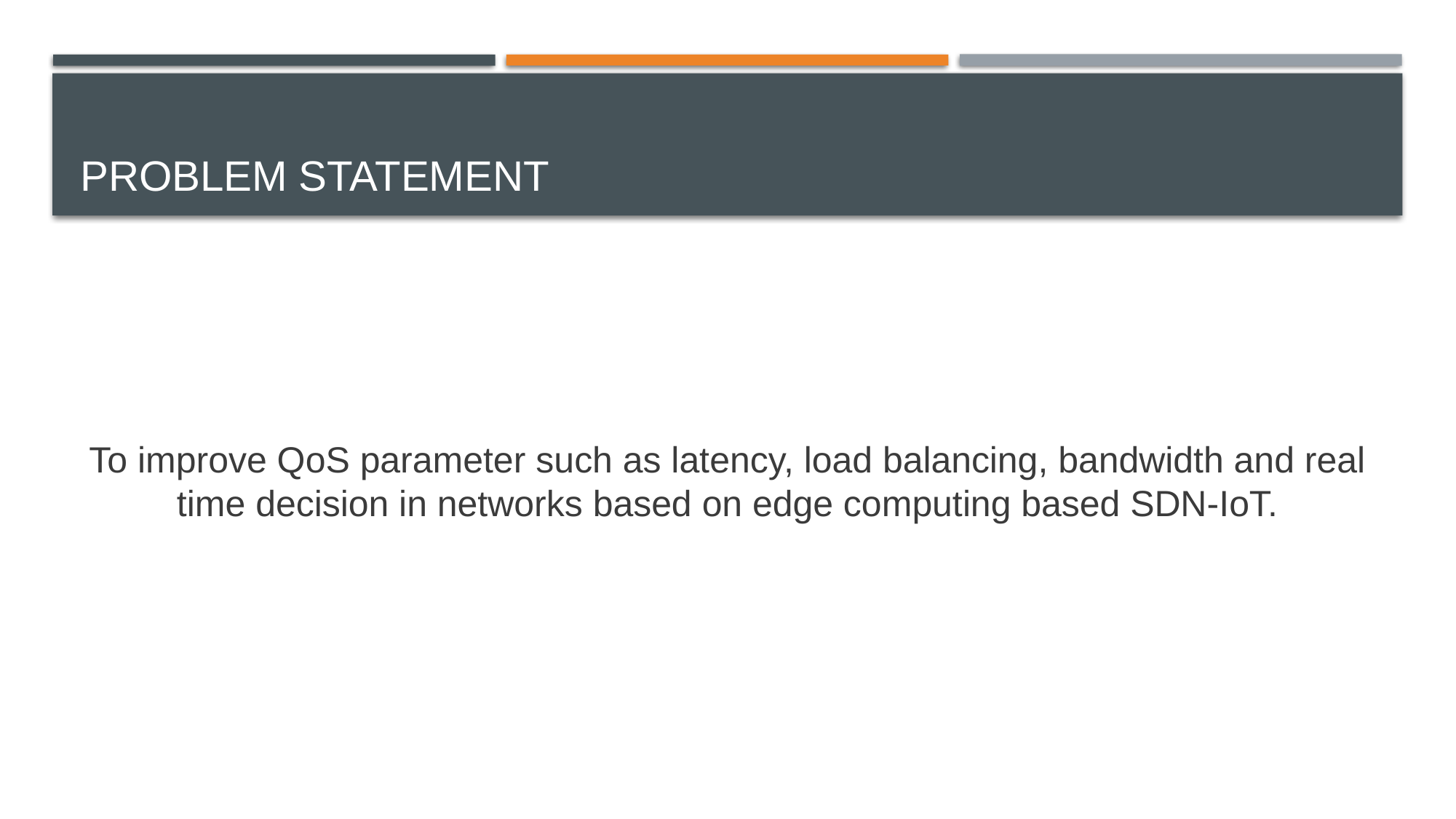

# Problem Statement
To improve QoS parameter such as latency, load balancing, bandwidth and real time decision in networks based on edge computing based SDN-IoT.